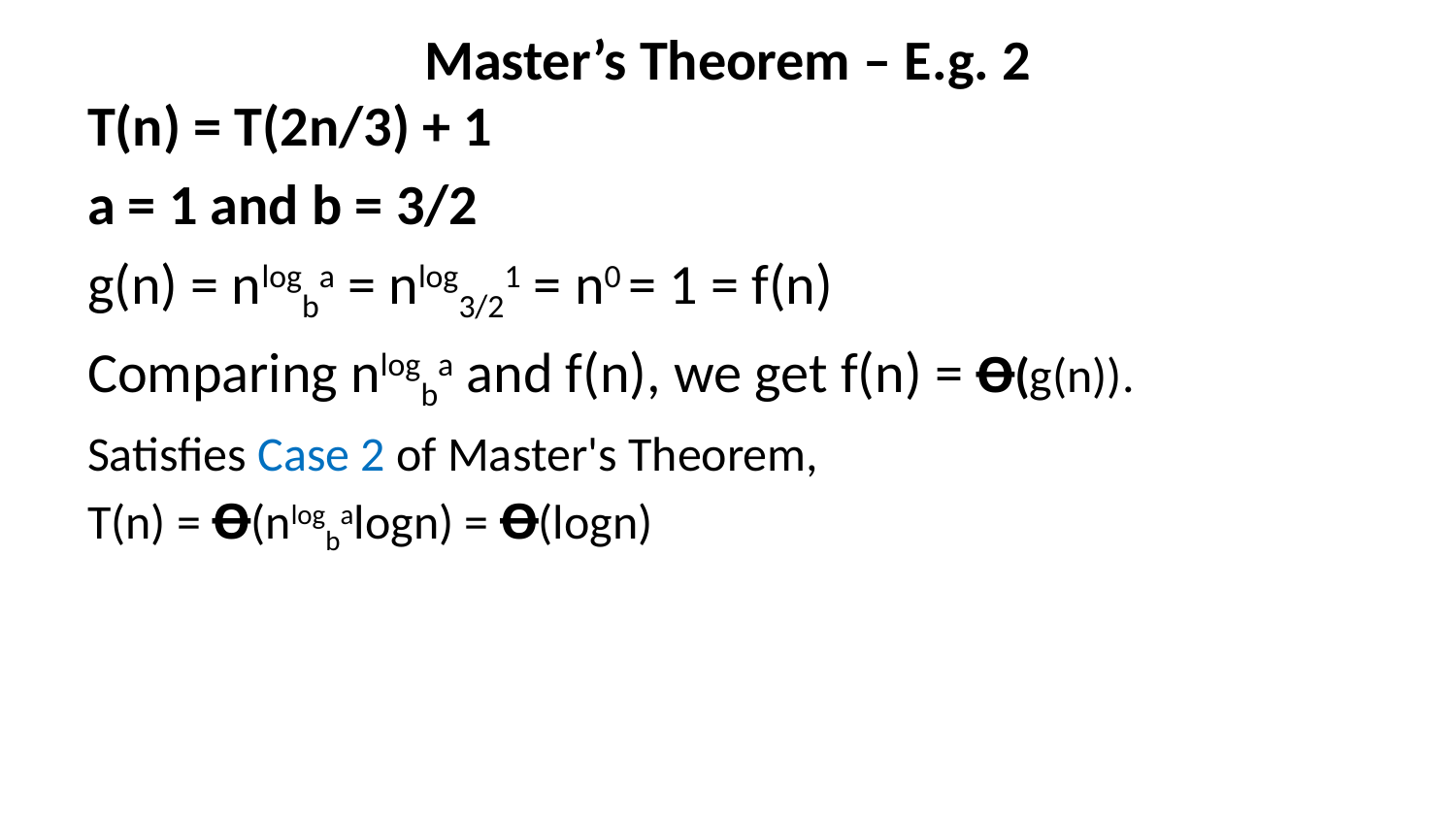

# Master’s Theorem – E.g. 2
T(n) = T(2n/3) + 1
a = 1 and b = 3/2
g(n) = nlogba = nlog3/21 = n0 = 1 = f(n)
Comparing nlogba and f(n), we get f(n) = Ꝋ(g(n)).
Satisfies Case 2 of Master's Theorem,
T(n) = Ꝋ(nlogbalogn) = Ꝋ(logn)